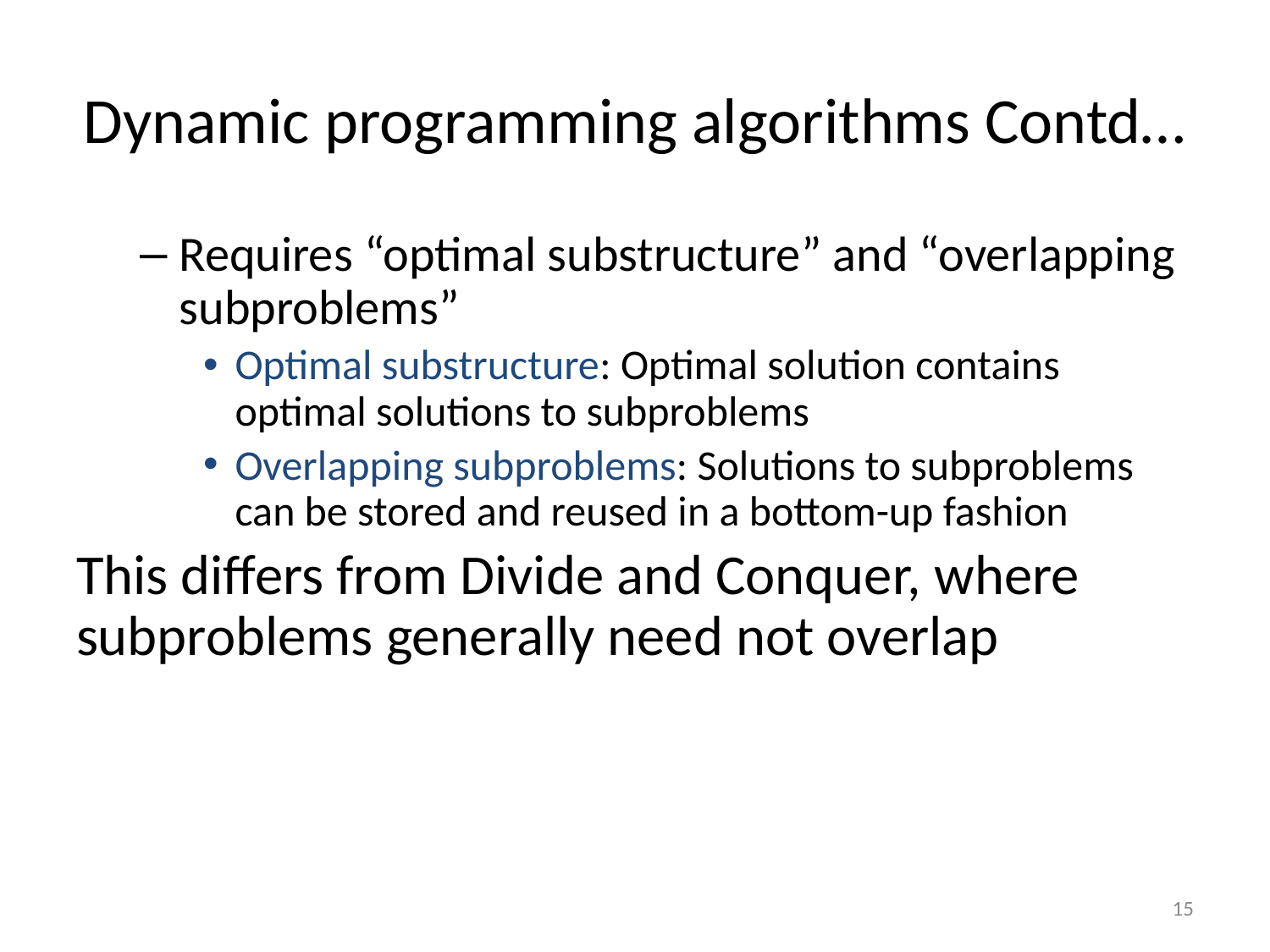

# Dynamic programming algorithms Contd…
Requires “optimal substructure” and “overlapping subproblems”
Optimal substructure: Optimal solution contains optimal solutions to subproblems
Overlapping subproblems: Solutions to subproblems can be stored and reused in a bottom-up fashion
This differs from Divide and Conquer, where subproblems generally need not overlap
15